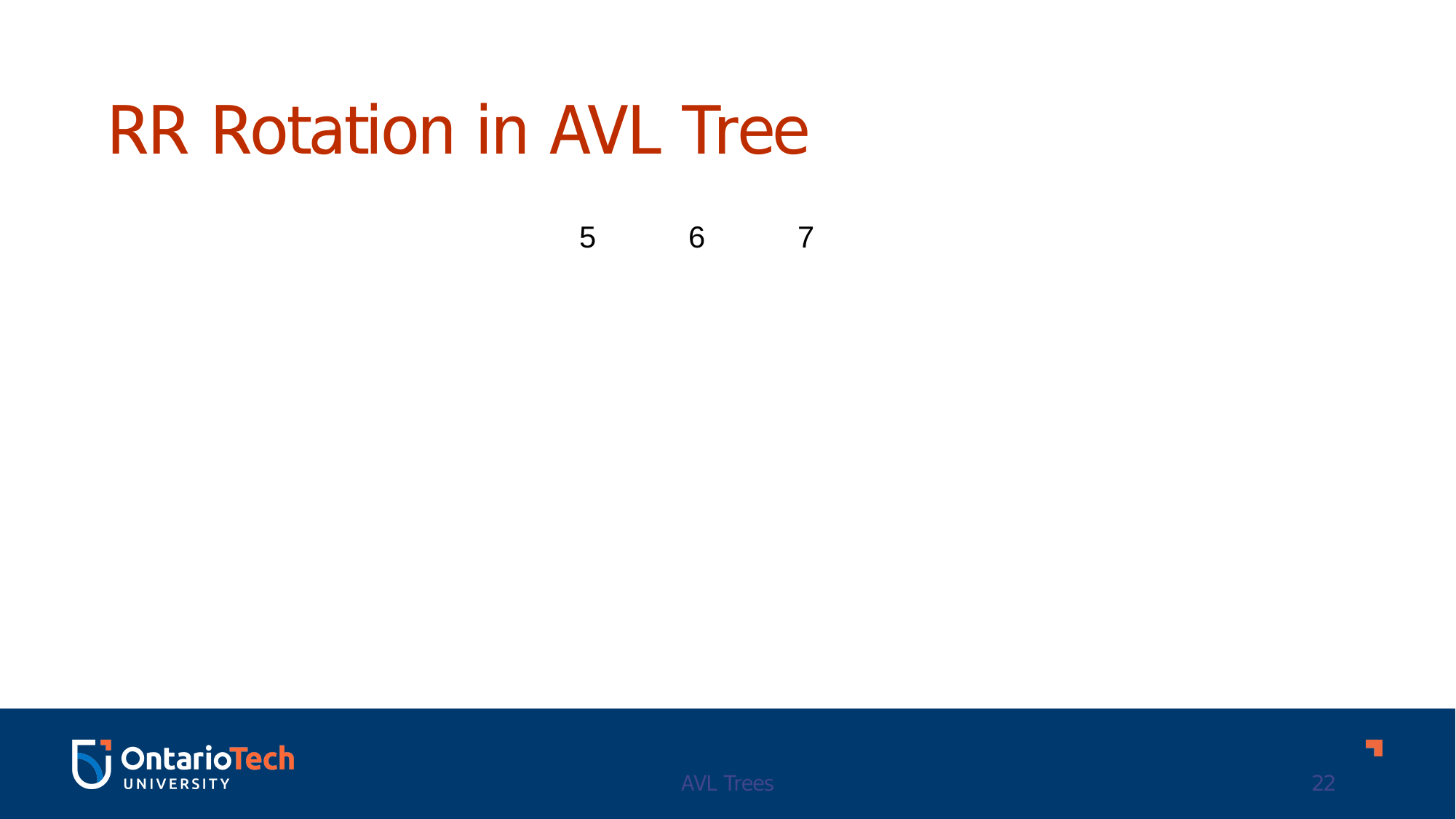

RR Rotation in AVL Tree
5	6	7
AVL Trees
22